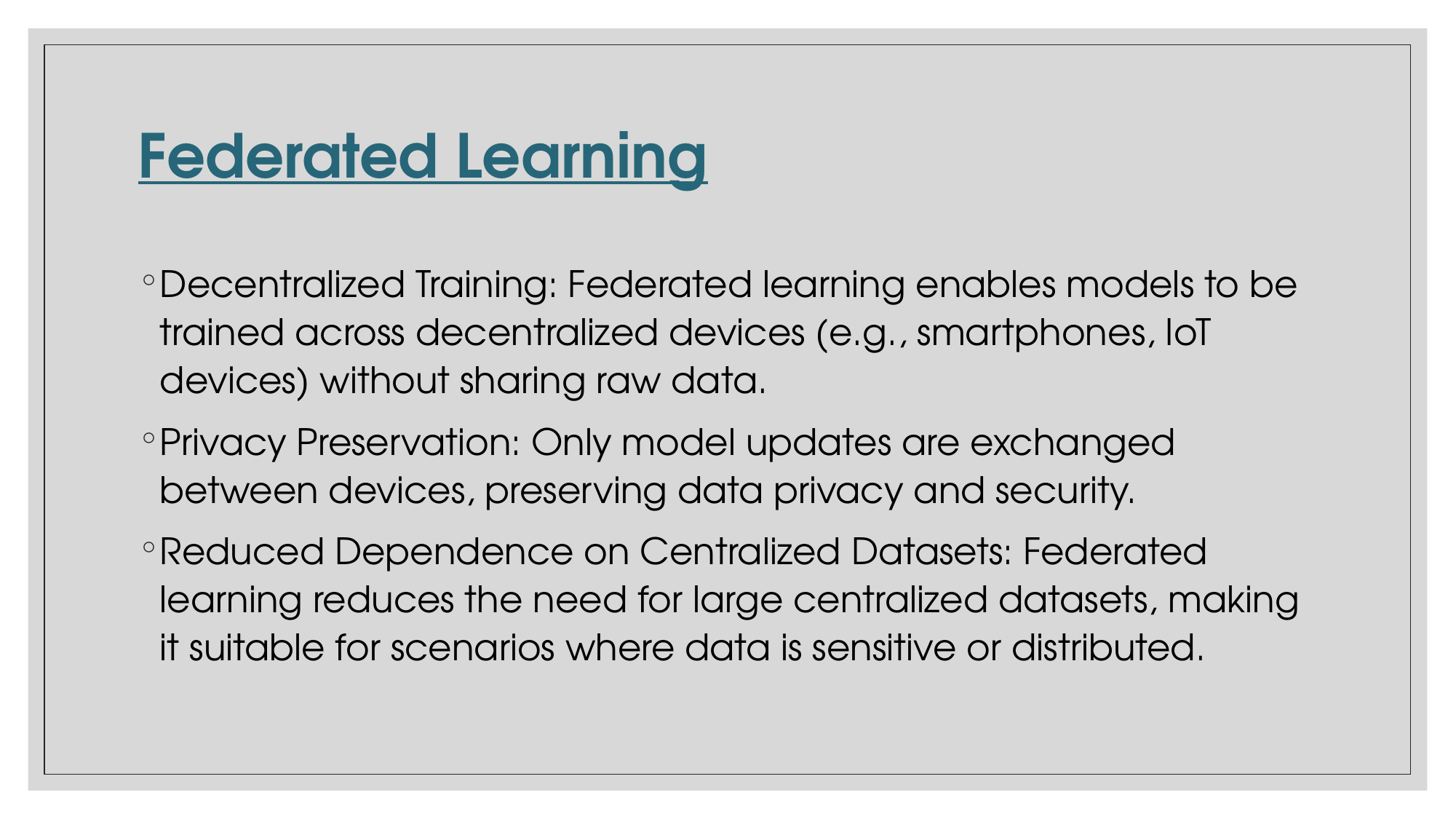

# Federated Learning
Decentralized Training: Federated learning enables models to be trained across decentralized devices (e.g., smartphones, IoT devices) without sharing raw data.
Privacy Preservation: Only model updates are exchanged between devices, preserving data privacy and security.
Reduced Dependence on Centralized Datasets: Federated learning reduces the need for large centralized datasets, making it suitable for scenarios where data is sensitive or distributed.